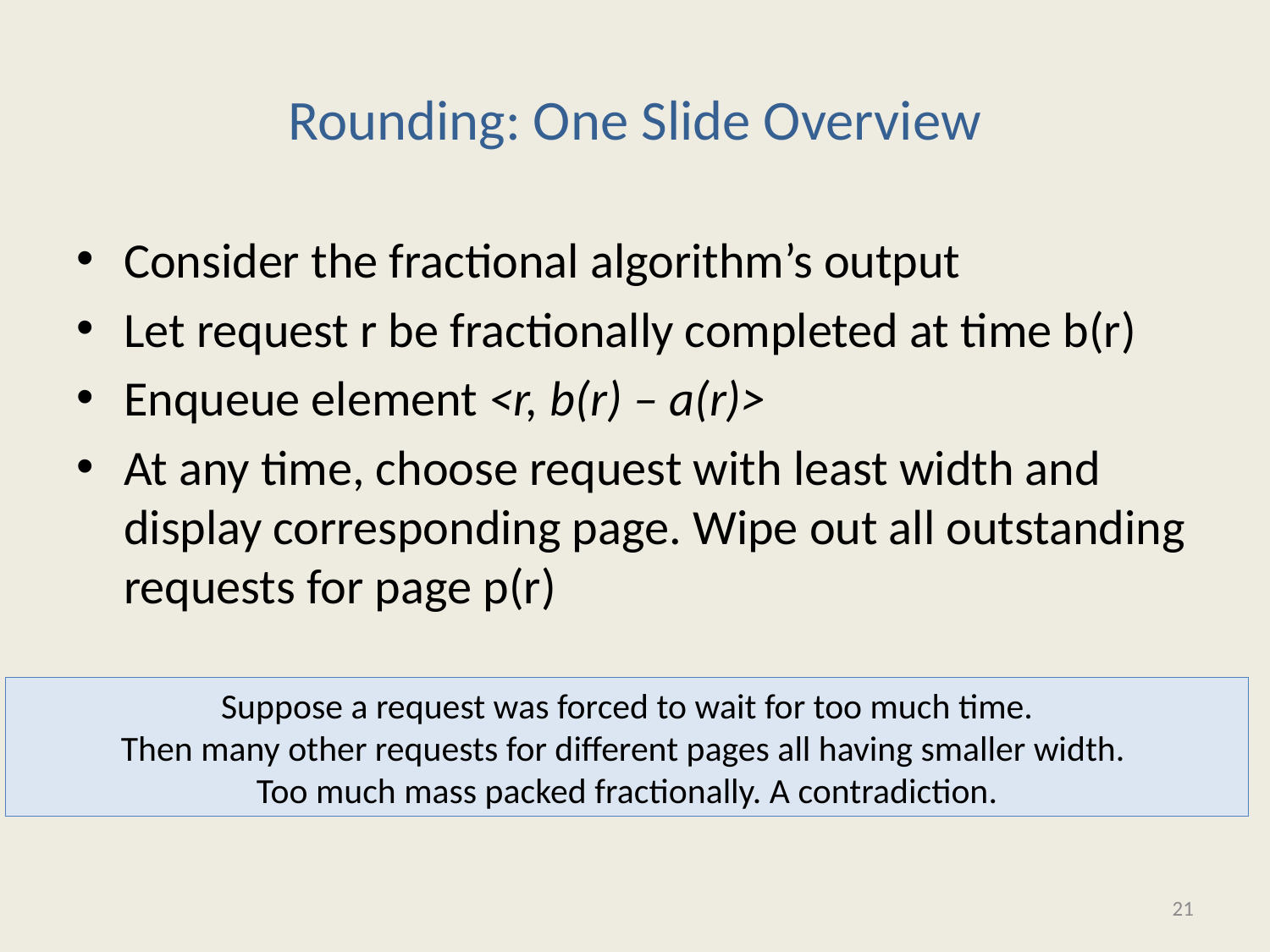

# Rounding: One Slide Overview
Consider the fractional algorithm’s output
Let request r be fractionally completed at time b(r)
Enqueue element <r, b(r) – a(r)>
At any time, choose request with least width and display corresponding page. Wipe out all outstanding requests for page p(r)
Suppose a request was forced to wait for too much time.
Then many other requests for different pages all having smaller width.
Too much mass packed fractionally. A contradiction.
21